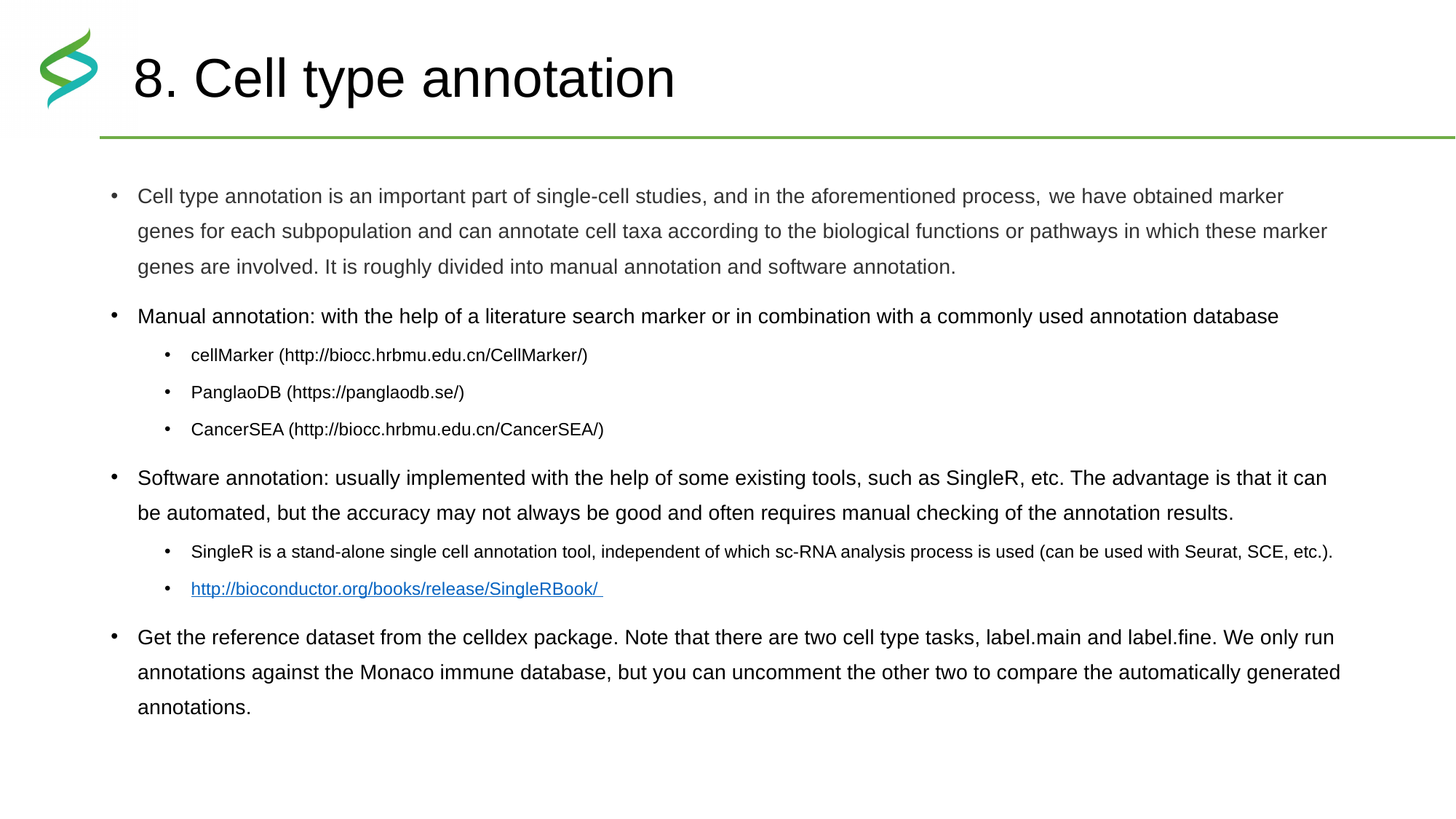

# 8. Cell type annotation
Cell type annotation is an important part of single-cell studies, and in the aforementioned process, we have obtained marker genes for each subpopulation and can annotate cell taxa according to the biological functions or pathways in which these marker genes are involved. It is roughly divided into manual annotation and software annotation.
Manual annotation: with the help of a literature search marker or in combination with a commonly used annotation database
cellMarker (http://biocc.hrbmu.edu.cn/CellMarker/)
PanglaoDB (https://panglaodb.se/)
CancerSEA (http://biocc.hrbmu.edu.cn/CancerSEA/)
Software annotation: usually implemented with the help of some existing tools, such as SingleR, etc. The advantage is that it can be automated, but the accuracy may not always be good and often requires manual checking of the annotation results.
SingleR is a stand-alone single cell annotation tool, independent of which sc-RNA analysis process is used (can be used with Seurat, SCE, etc.).
http://bioconductor.org/books/release/SingleRBook/
Get the reference dataset from the celldex package. Note that there are two cell type tasks, label.main and label.fine. We only run annotations against the Monaco immune database, but you can uncomment the other two to compare the automatically generated annotations.